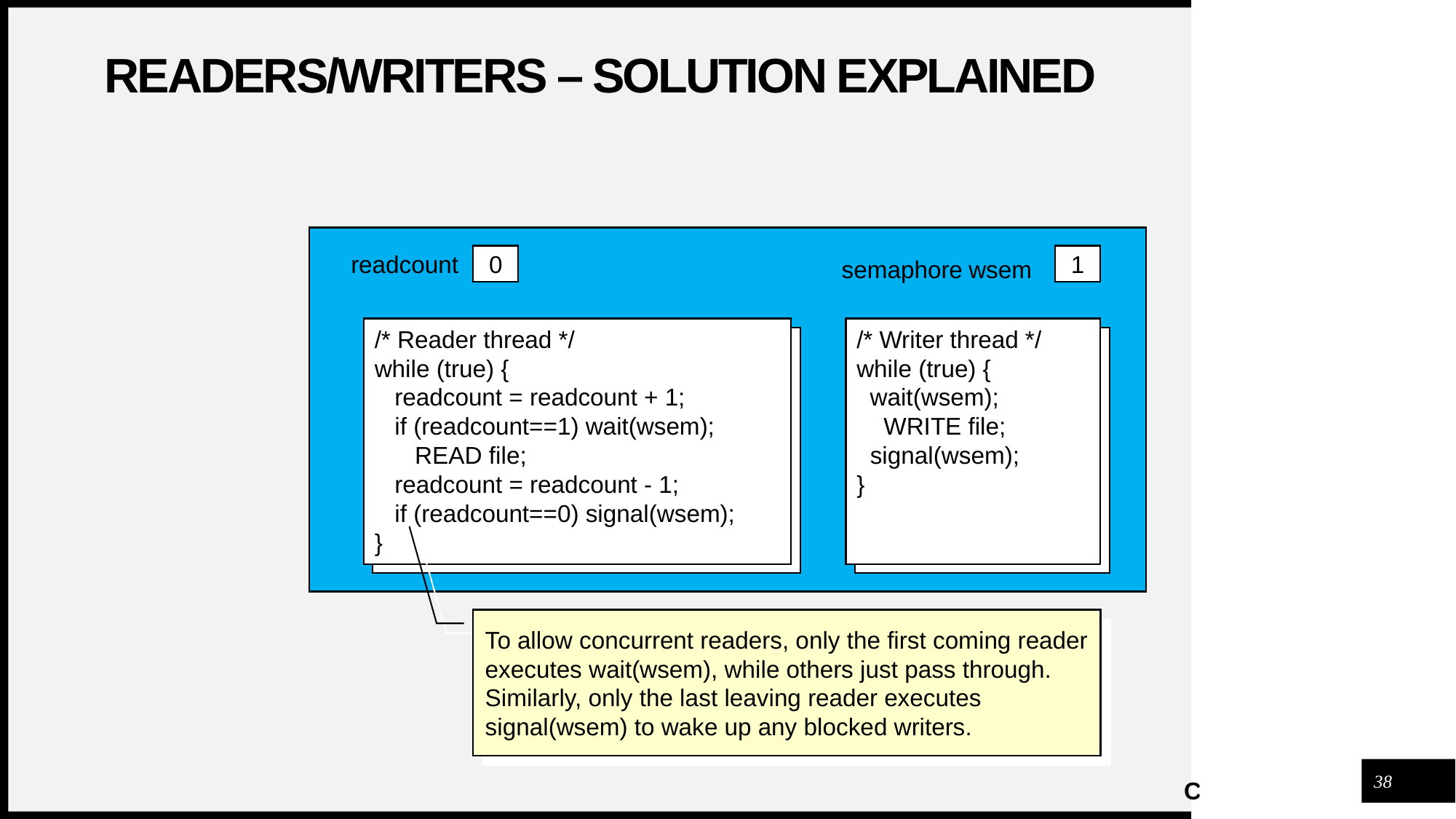

# Readers/Writers – solution explained

readcount
0
1
semaphore wsem
/* Reader thread */
while (true) {
   readcount = readcount + 1;
   if (readcount==1) wait(wsem);
      READ file;
   readcount = readcount - 1;
   if (readcount==0) signal(wsem);
}
/* Writer thread */
while (true) {
  wait(wsem);
    WRITE file;
  signal(wsem);
}

To allow concurrent readers, only the first coming reader executes wait(wsem), while others just pass through.  Similarly, only the last leaving reader executes signal(wsem) to wake up any blocked writers.
38